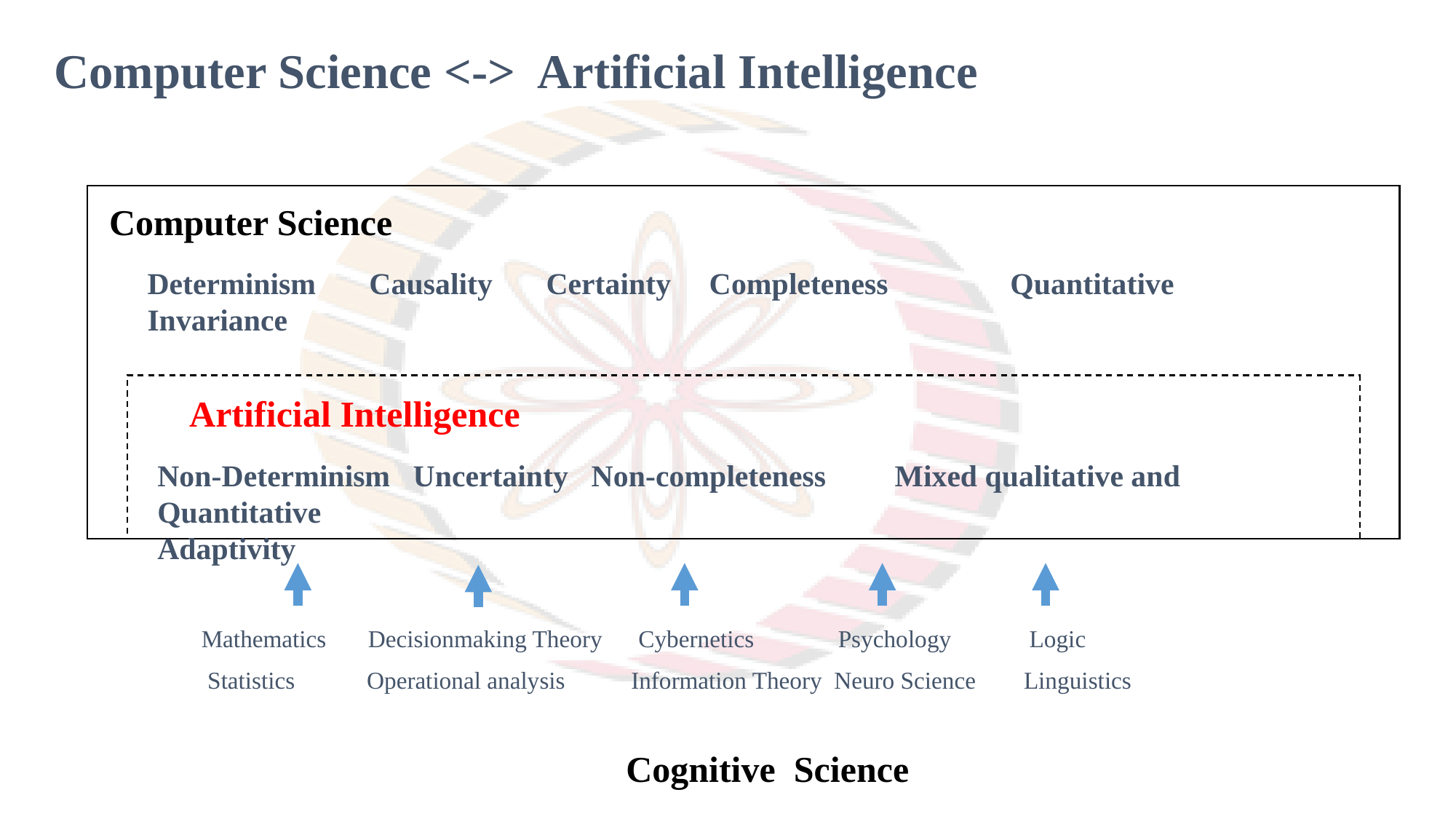

# Computer Science <->  Artificial Intelligence

Computer Science
Determinism       Causality       Certainty     Completeness                Quantitative
Invariance

Artificial Intelligence
Non-Determinism   Uncertainty   Non-completeness         Mixed qualitative and Quantitative
Adaptivity
  Mathematics       Decisionmaking Theory      Cybernetics              Psychology             Logic
   Statistics            Operational analysis           Information Theory  Neuro Science        Linguistics

				Cognitive  Science